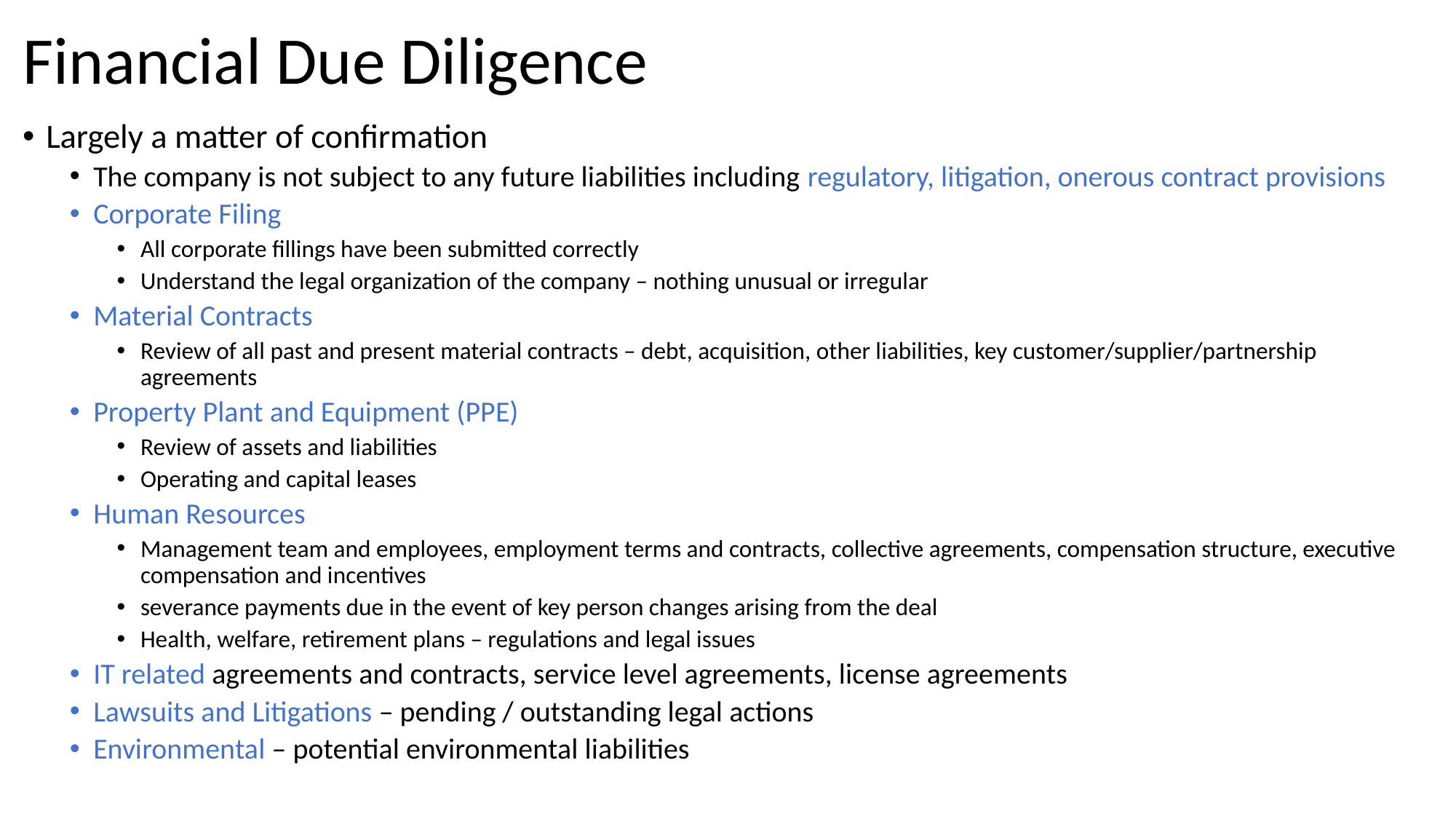

# Financial Due Diligence
Largely a matter of confirmation
The company is not subject to any future liabilities including regulatory, litigation, onerous contract provisions
Corporate Filing
All corporate fillings have been submitted correctly
Understand the legal organization of the company – nothing unusual or irregular
Material Contracts
Review of all past and present material contracts – debt, acquisition, other liabilities, key customer/supplier/partnership agreements
Property Plant and Equipment (PPE)
Review of assets and liabilities
Operating and capital leases
Human Resources
Management team and employees, employment terms and contracts, collective agreements, compensation structure, executive compensation and incentives
severance payments due in the event of key person changes arising from the deal
Health, welfare, retirement plans – regulations and legal issues
IT related agreements and contracts, service level agreements, license agreements
Lawsuits and Litigations – pending / outstanding legal actions
Environmental – potential environmental liabilities